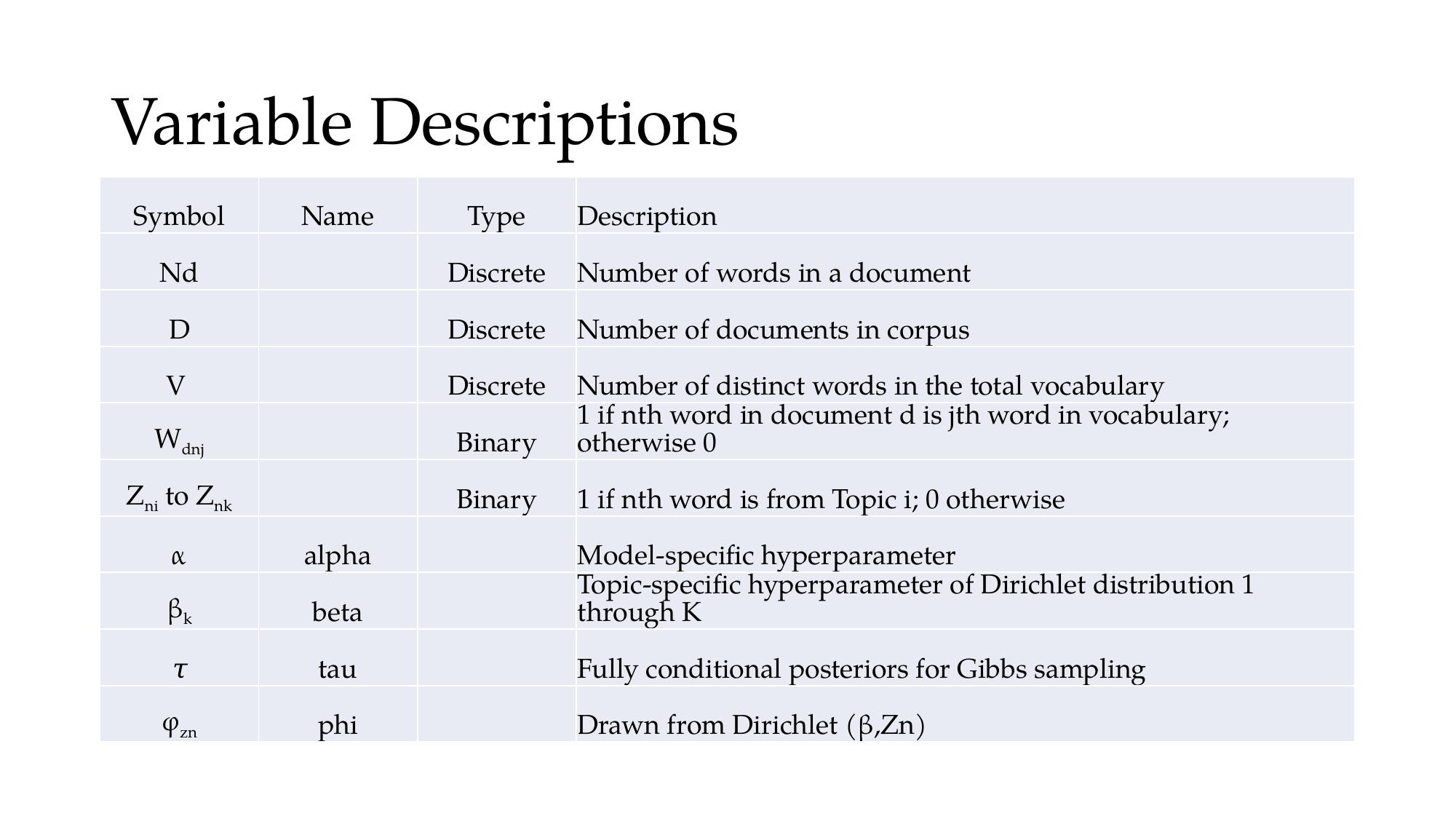

# Variable Descriptions
| Symbol | Name | Type | Description |
| --- | --- | --- | --- |
| Nd |  | Discrete | Number of words in a document |
| D |  | Discrete | Number of documents in corpus |
| V |  | Discrete | Number of distinct words in the total vocabulary |
| Wdnj |  | Binary | 1 if nth word in document d is jth word in vocabulary; otherwise 0 |
| Zni to Znk |  | Binary | 1 if nth word is from Topic i; 0 otherwise |
| α | alpha |  | Model-specific hyperparameter |
| βk | beta |  | Topic-specific hyperparameter of Dirichlet distribution 1 through K |
| 𝜏 | tau |  | Fully conditional posteriors for Gibbs sampling |
| φzn | phi |  | Drawn from Dirichlet (β,Zn) |